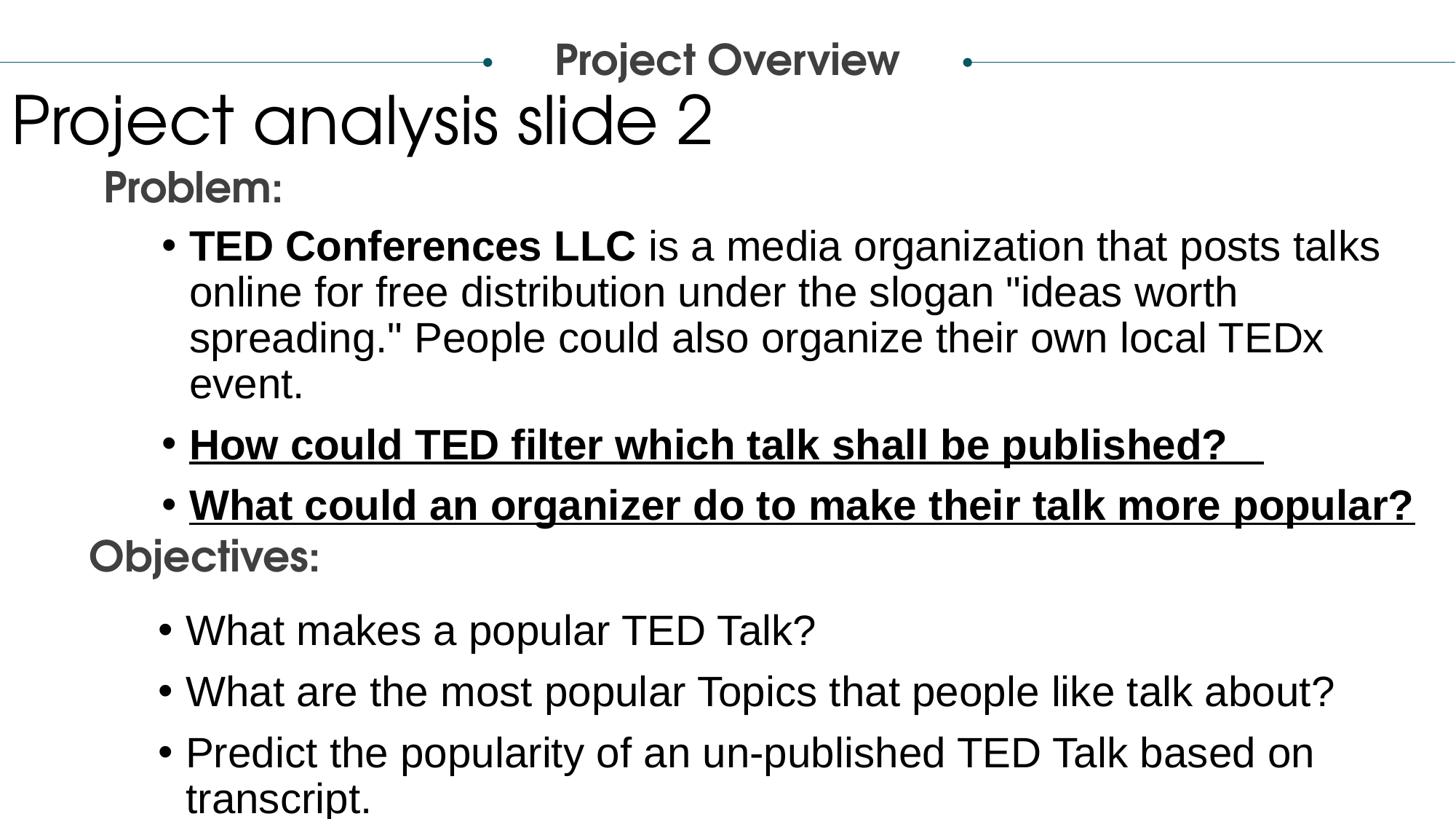

Project Overview
Project analysis slide 2
Problem:
TED Conferences LLC is a media organization that posts talks online for free distribution under the slogan "ideas worth spreading." People could also organize their own local TEDx event.
How could TED filter which talk shall be published?
What could an organizer do to make their talk more popular?
Objectives:
What makes a popular TED Talk?
What are the most popular Topics that people like talk about?
Predict the popularity of an un-published TED Talk based on transcript.